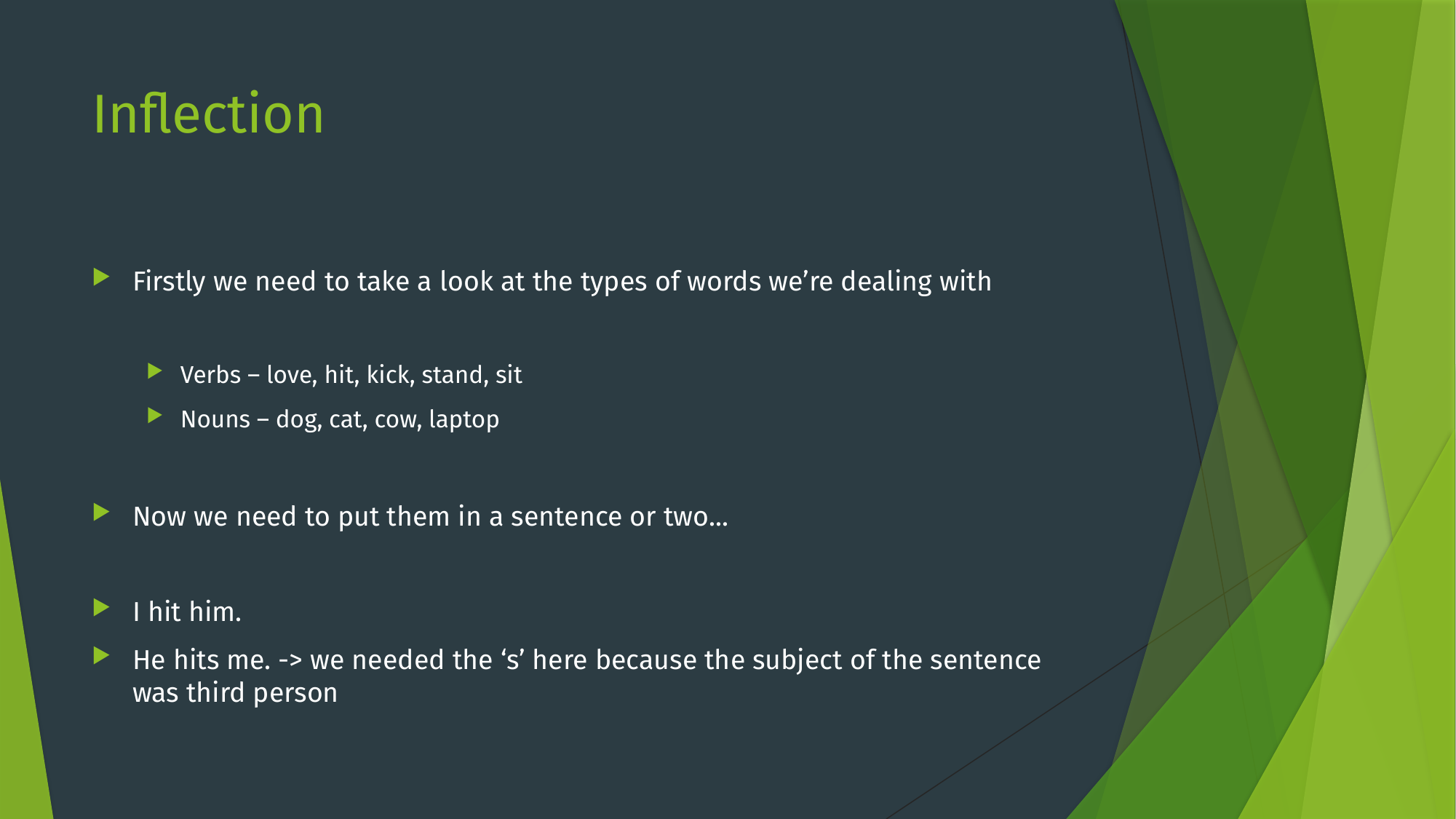

# Inflection
Firstly we need to take a look at the types of words we’re dealing with

Verbs – love, hit, kick, stand, sit
Nouns – dog, cat, cow, laptop

Now we need to put them in a sentence or two...

I hit him.
He hits me. -> we needed the ‘s’ here because the subject of the sentence was third person